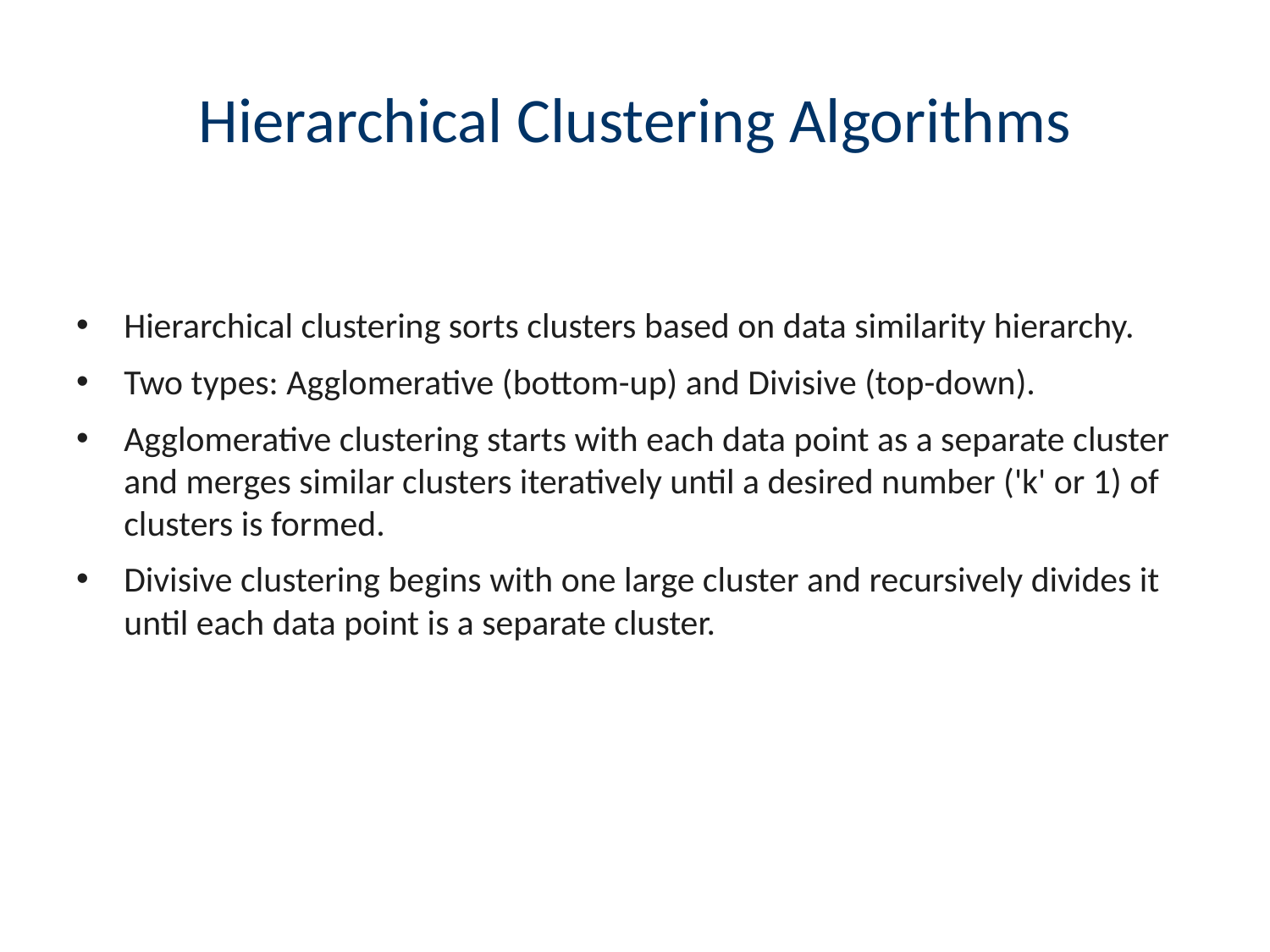

# Hierarchical Clustering Algorithms

Hierarchical clustering sorts clusters based on data similarity hierarchy.
Two types: Agglomerative (bottom-up) and Divisive (top-down).
Agglomerative clustering starts with each data point as a separate cluster and merges similar clusters iteratively until a desired number ('k' or 1) of clusters is formed.
Divisive clustering begins with one large cluster and recursively divides it until each data point is a separate cluster.